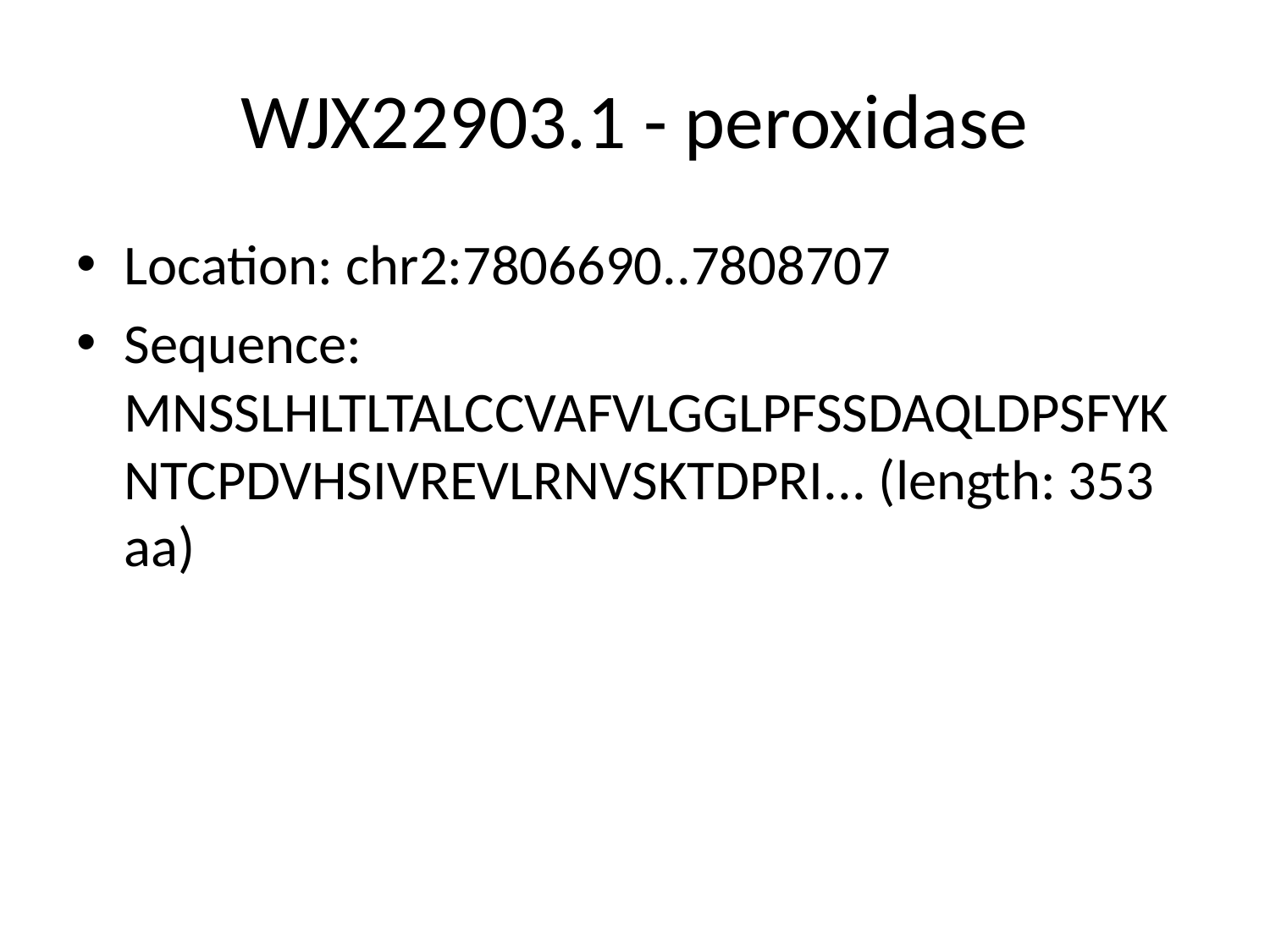

# WJX22903.1 - peroxidase
Location: chr2:7806690..7808707
Sequence: MNSSLHLTLTALCCVAFVLGGLPFSSDAQLDPSFYKNTCPDVHSIVREVLRNVSKTDPRI... (length: 353 aa)